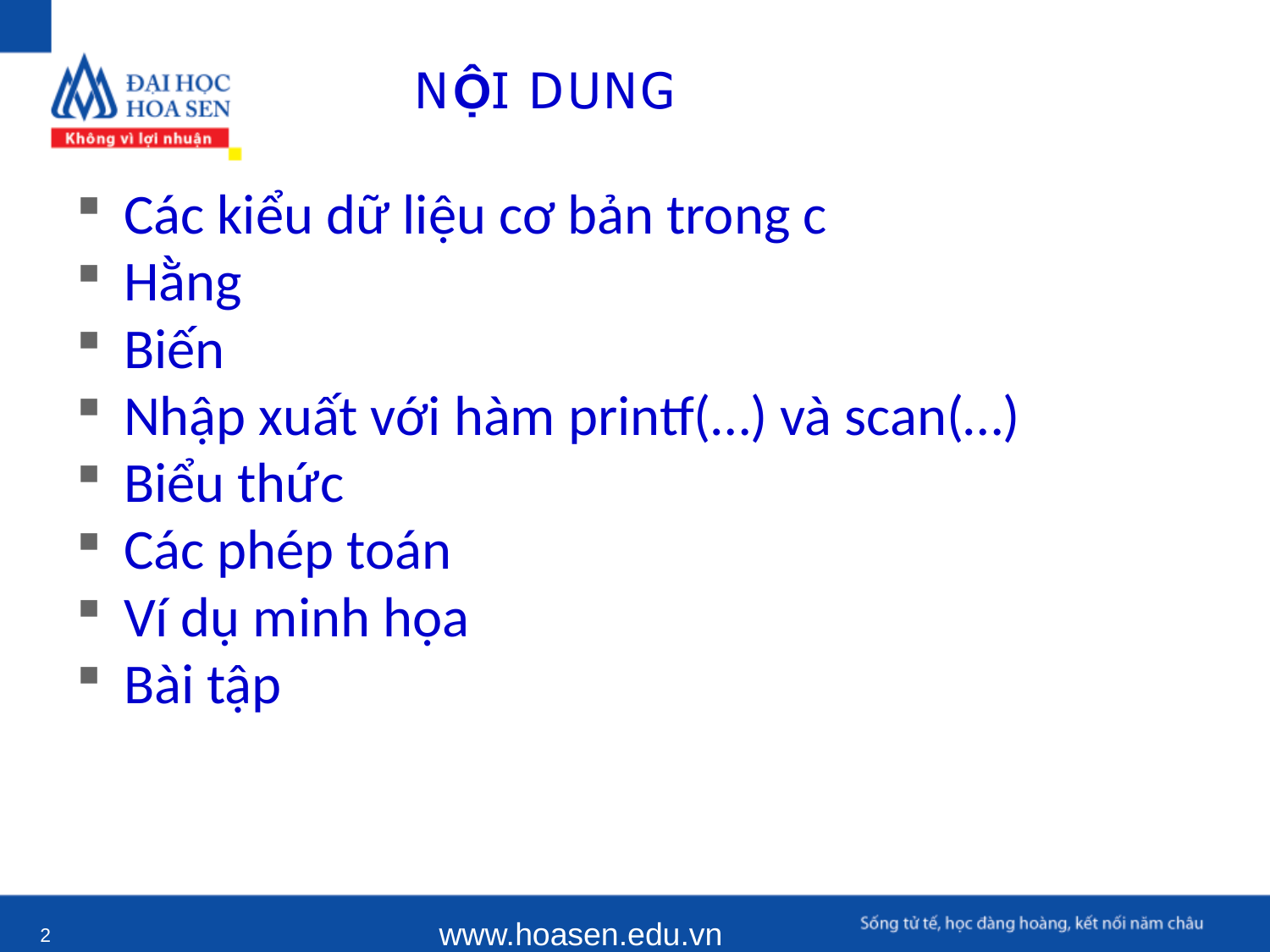

NỘI DUNG
Các kiểu dữ liệu cơ bản trong c
Hằng
Biến
Nhập xuất với hàm printf(…) và scan(…)
Biểu thức
Các phép toán
Ví dụ minh họa
Bài tập
www.hoasen.edu.vn
2